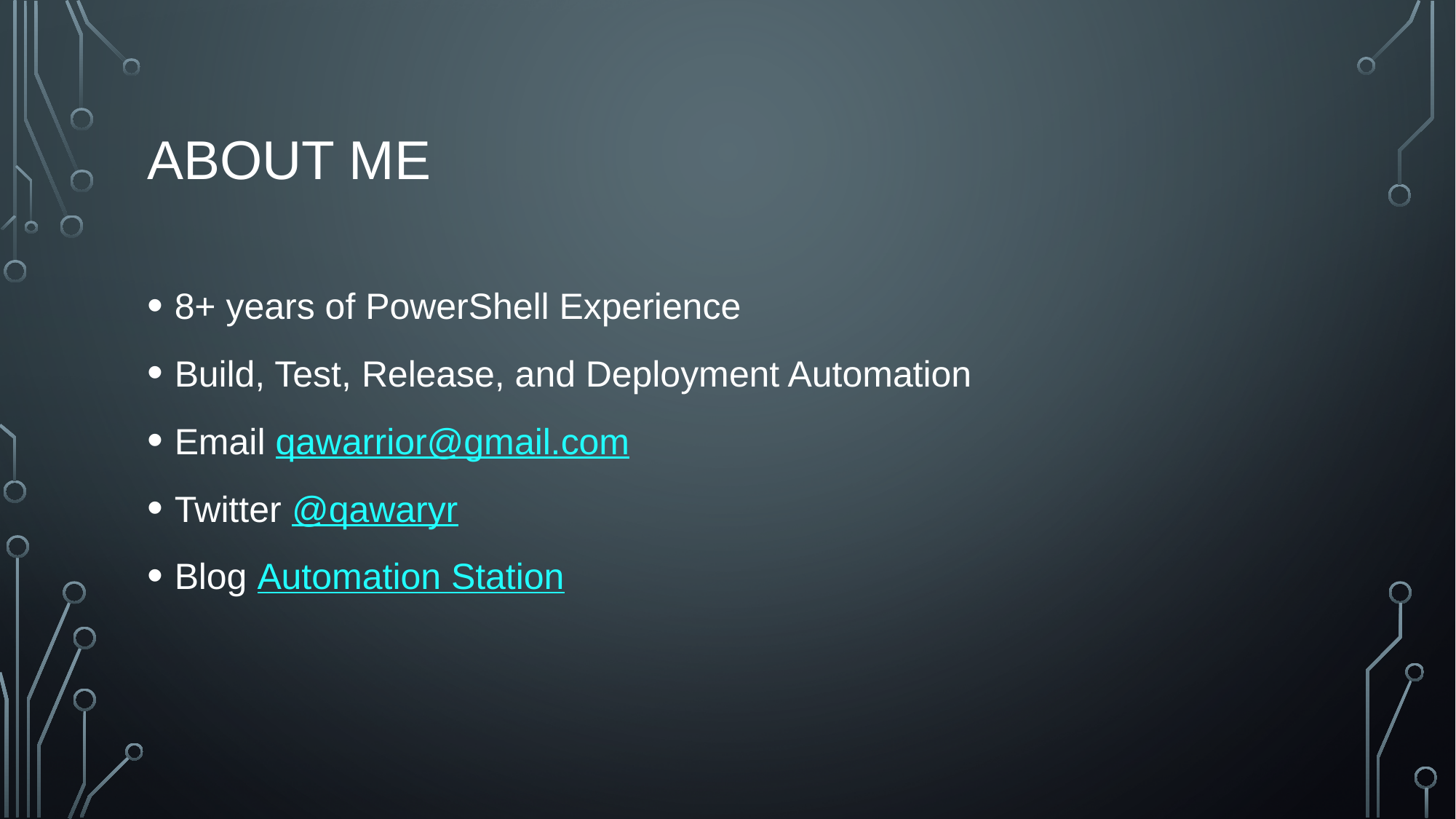

# About Me
8+ years of PowerShell Experience
Build, Test, Release, and Deployment Automation
Email qawarrior@gmail.com
Twitter @qawaryr
Blog Automation Station